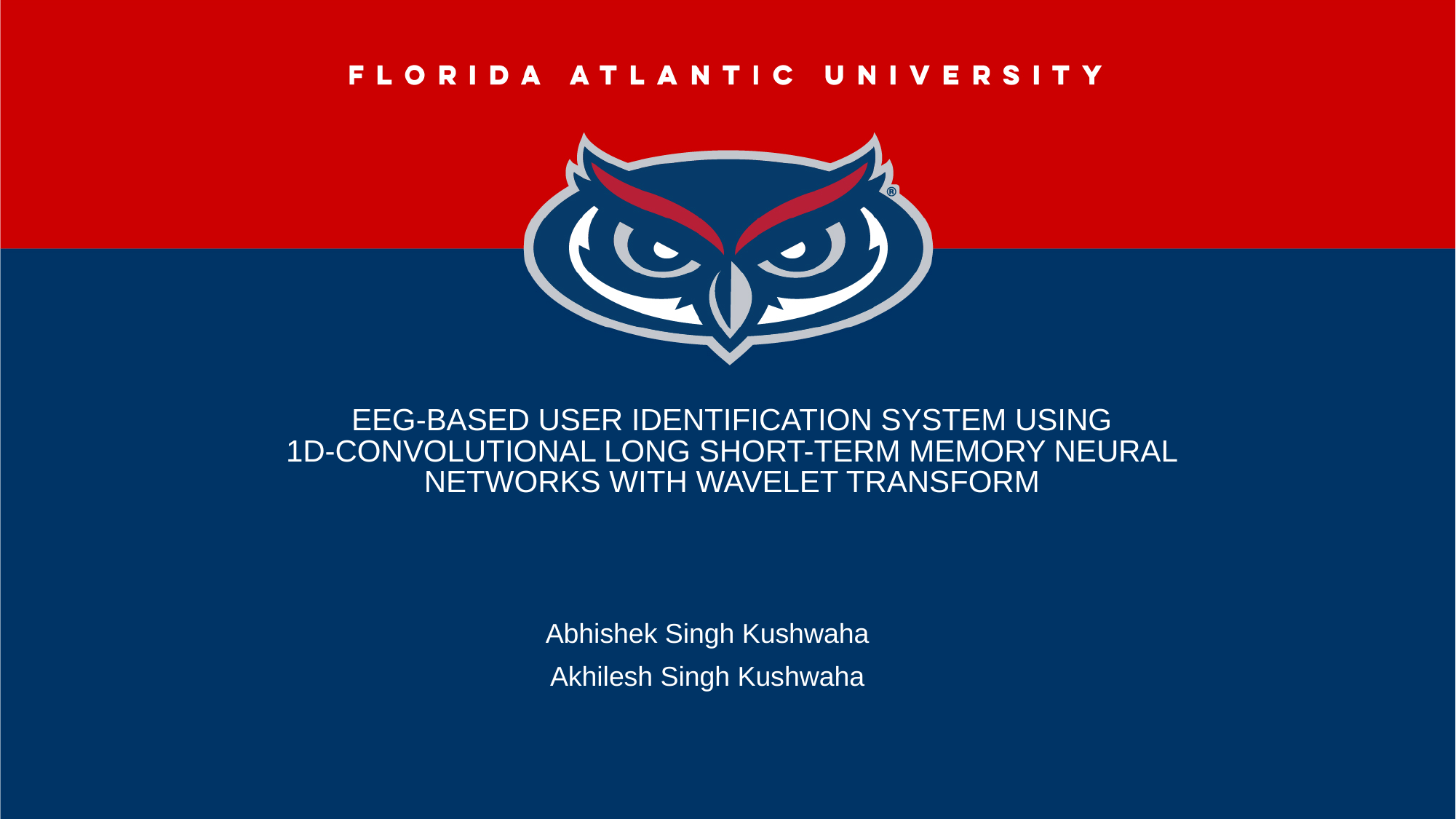

# EEG-BASED USER IDENTIFICATION SYSTEM USING
1D-CONVOLUTIONAL LONG SHORT-TERM MEMORY NEURAL
NETWORKS WITH WAVELET TRANSFORM
Abhishek Singh Kushwaha
Akhilesh Singh Kushwaha